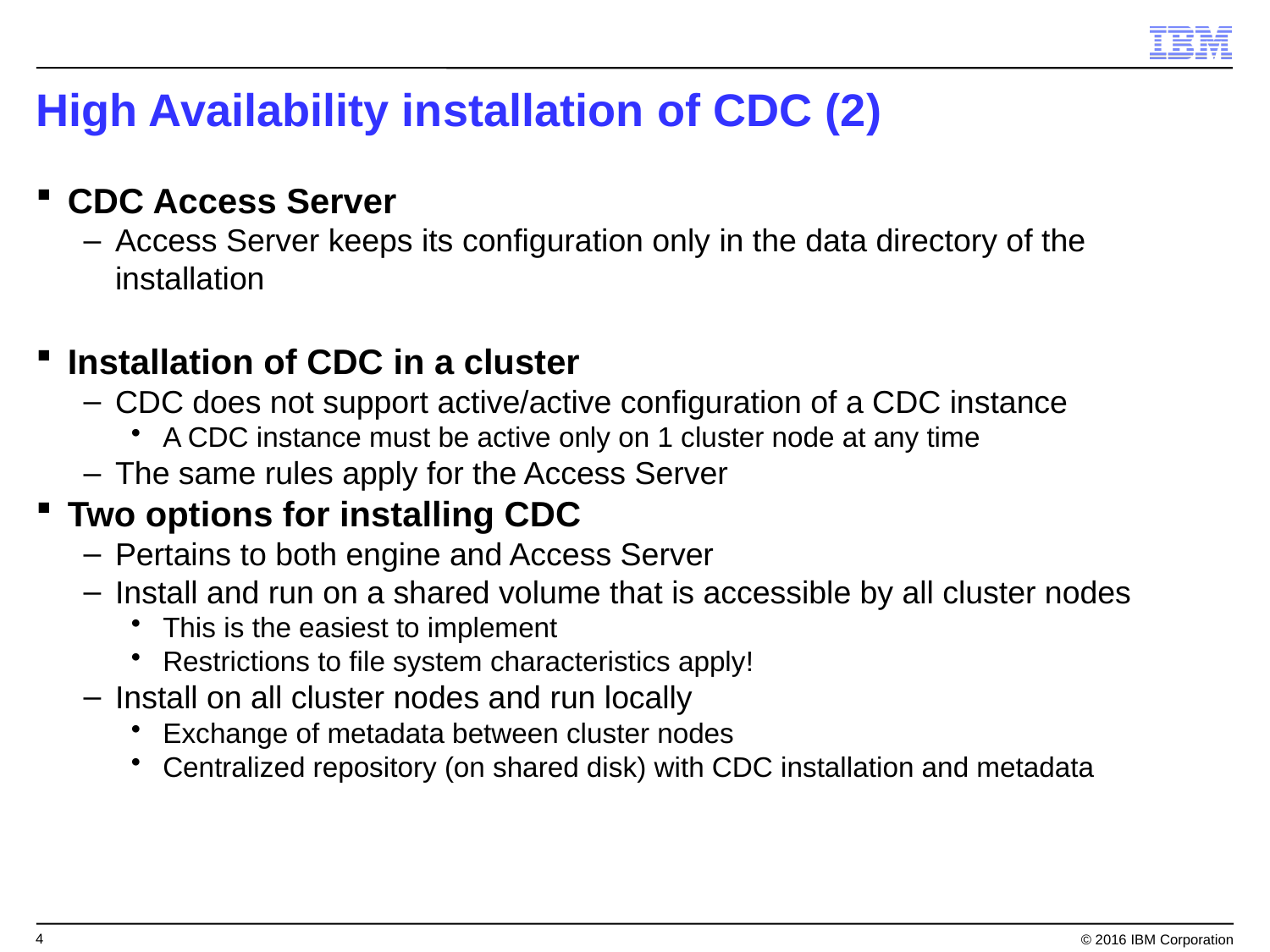

# High Availability installation of CDC (2)
CDC Access Server
Access Server keeps its configuration only in the data directory of the installation

Installation of CDC in a cluster
CDC does not support active/active configuration of a CDC instance
A CDC instance must be active only on 1 cluster node at any time
The same rules apply for the Access Server
Two options for installing CDC
Pertains to both engine and Access Server
Install and run on a shared volume that is accessible by all cluster nodes
This is the easiest to implement
Restrictions to file system characteristics apply!
Install on all cluster nodes and run locally
Exchange of metadata between cluster nodes
Centralized repository (on shared disk) with CDC installation and metadata